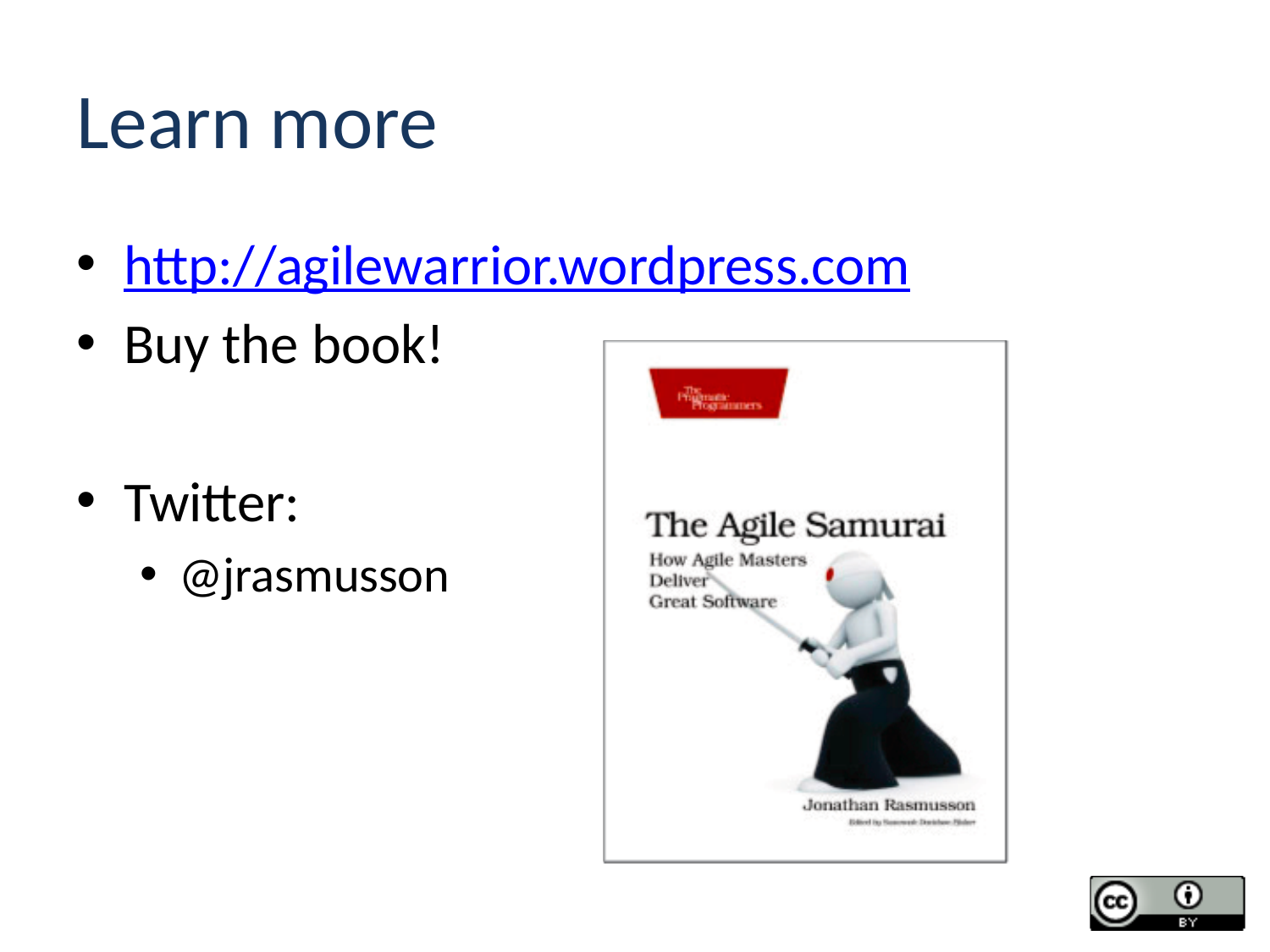

# Learn more
http://agilewarrior.wordpress.com
Buy the book!

Twitter:
@jrasmusson